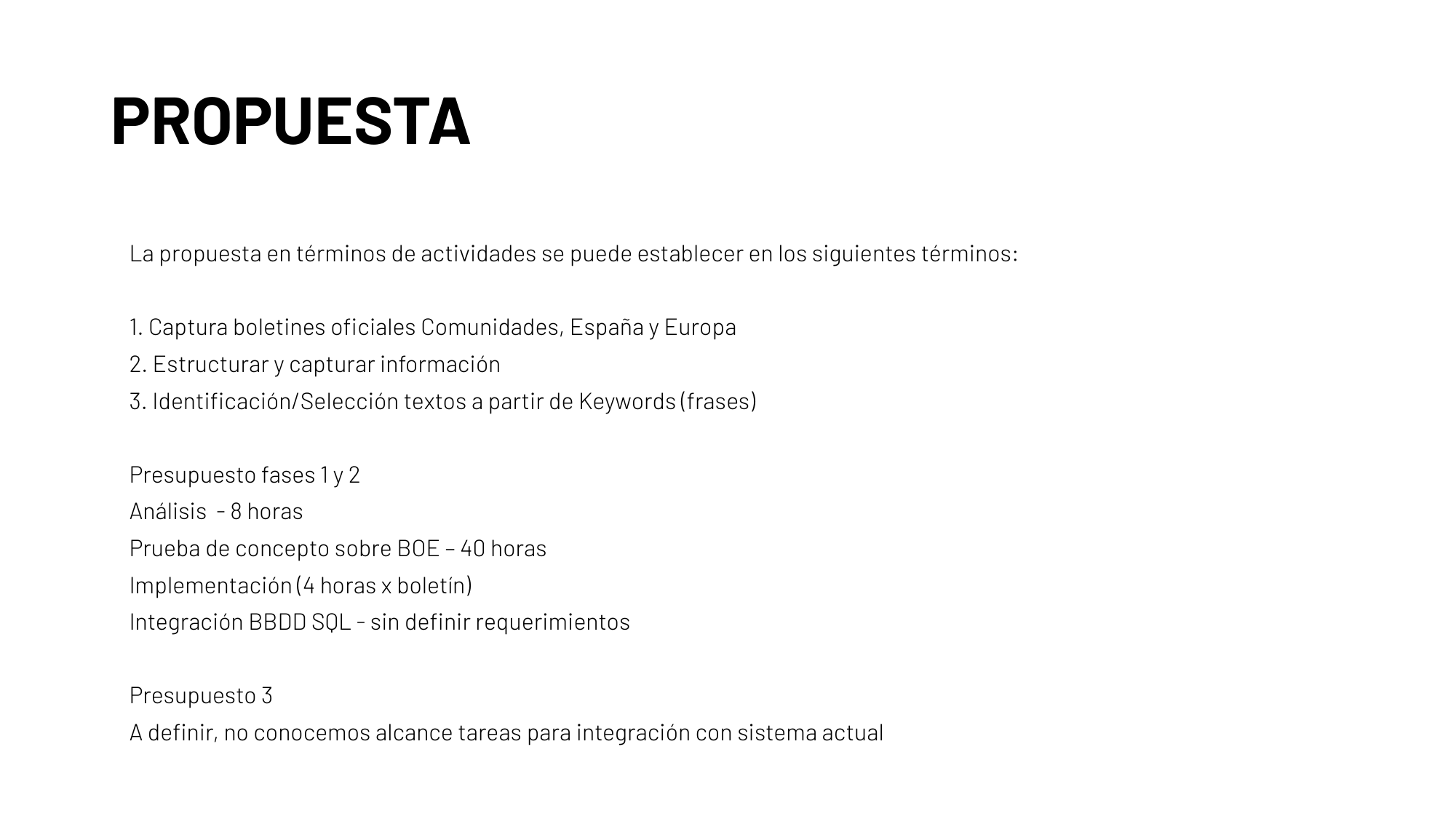

# PROPUESTA

La propuesta en términos de actividades se puede establecer en los siguientes términos:

1. Captura boletines oficiales Comunidades, España y Europa
2. Estructurar y capturar información
3. Identificación/Selección textos a partir de Keywords (frases)

Presupuesto fases 1 y 2
Análisis  - 8 horas
Prueba de concepto sobre BOE – 40 horas
Implementación (4 horas x boletín)
Integración BBDD SQL - sin definir requerimientos

Presupuesto 3
A definir, no conocemos alcance tareas para integración con sistema actual